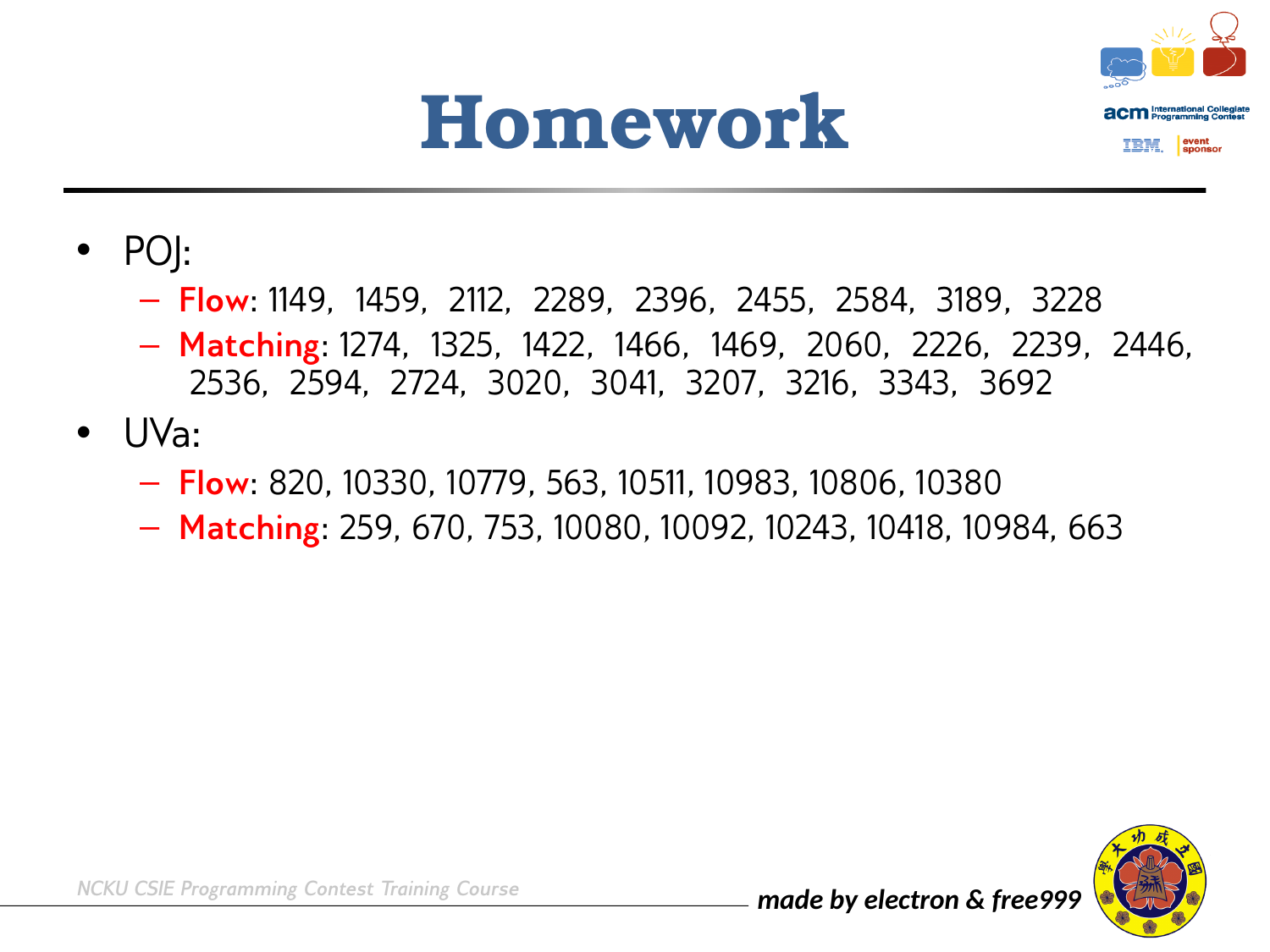

# Homework
POJ:
Flow: 1149,  1459,  2112,  2289,  2396,  2455,  2584,  3189,  3228
Matching: 1274,  1325,  1422,  1466,  1469,  2060,  2226,  2239,  2446,  2536,  2594,  2724,  3020,  3041,  3207,  3216,  3343,  3692
UVa:
Flow: 820, 10330, 10779, 563, 10511, 10983, 10806, 10380
Matching: 259, 670, 753, 10080, 10092, 10243, 10418, 10984, 663

NCKU CSIE Programming Contest Training Course